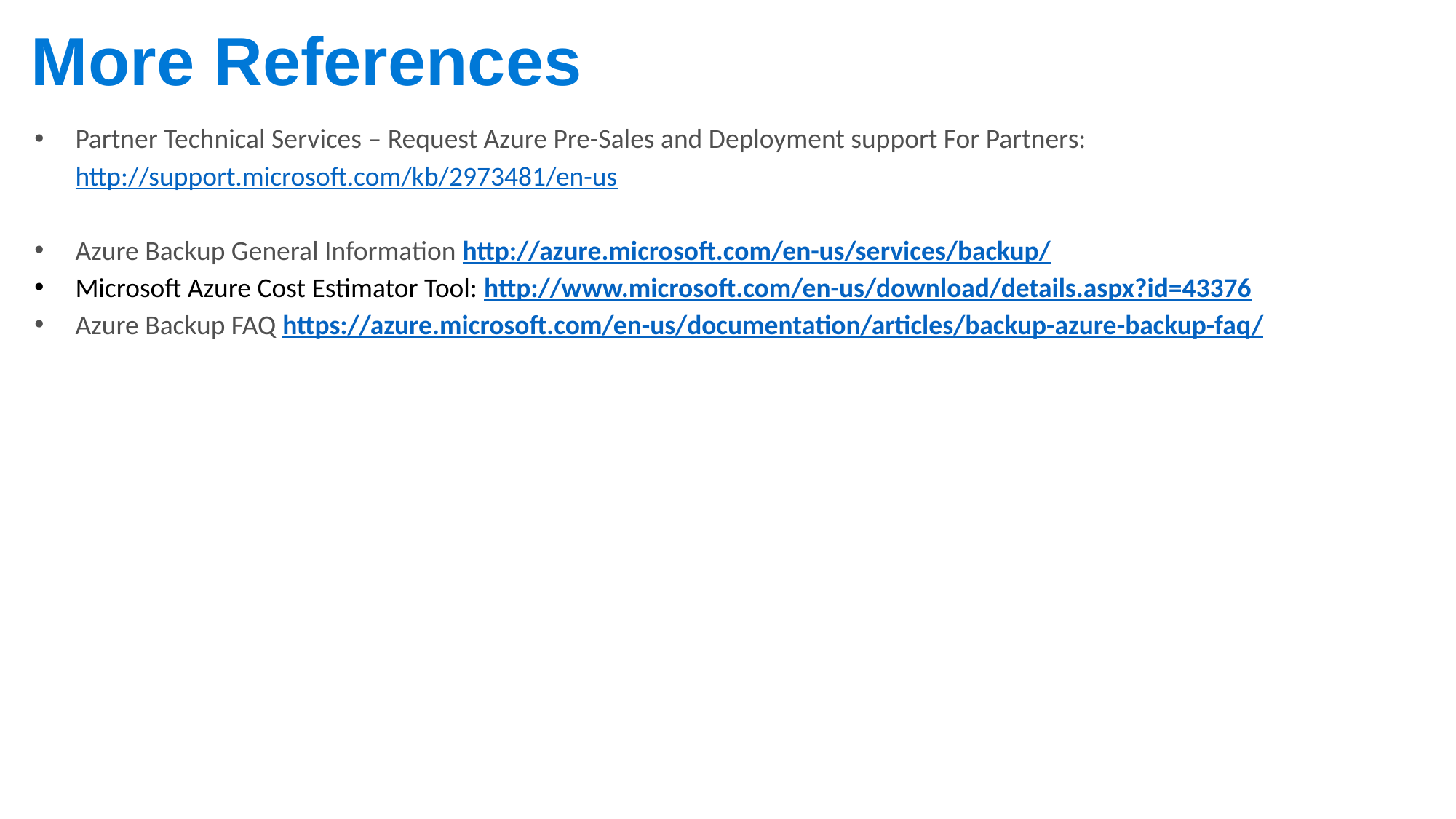

# More References
Partner Technical Services – Request Azure Pre-Sales and Deployment support For Partners:  http://support.microsoft.com/kb/2973481/en-us

Azure Backup General Information http://azure.microsoft.com/en-us/services/backup/
Microsoft Azure Cost Estimator Tool: http://www.microsoft.com/en-us/download/details.aspx?id=43376
Azure Backup FAQ https://azure.microsoft.com/en-us/documentation/articles/backup-azure-backup-faq/